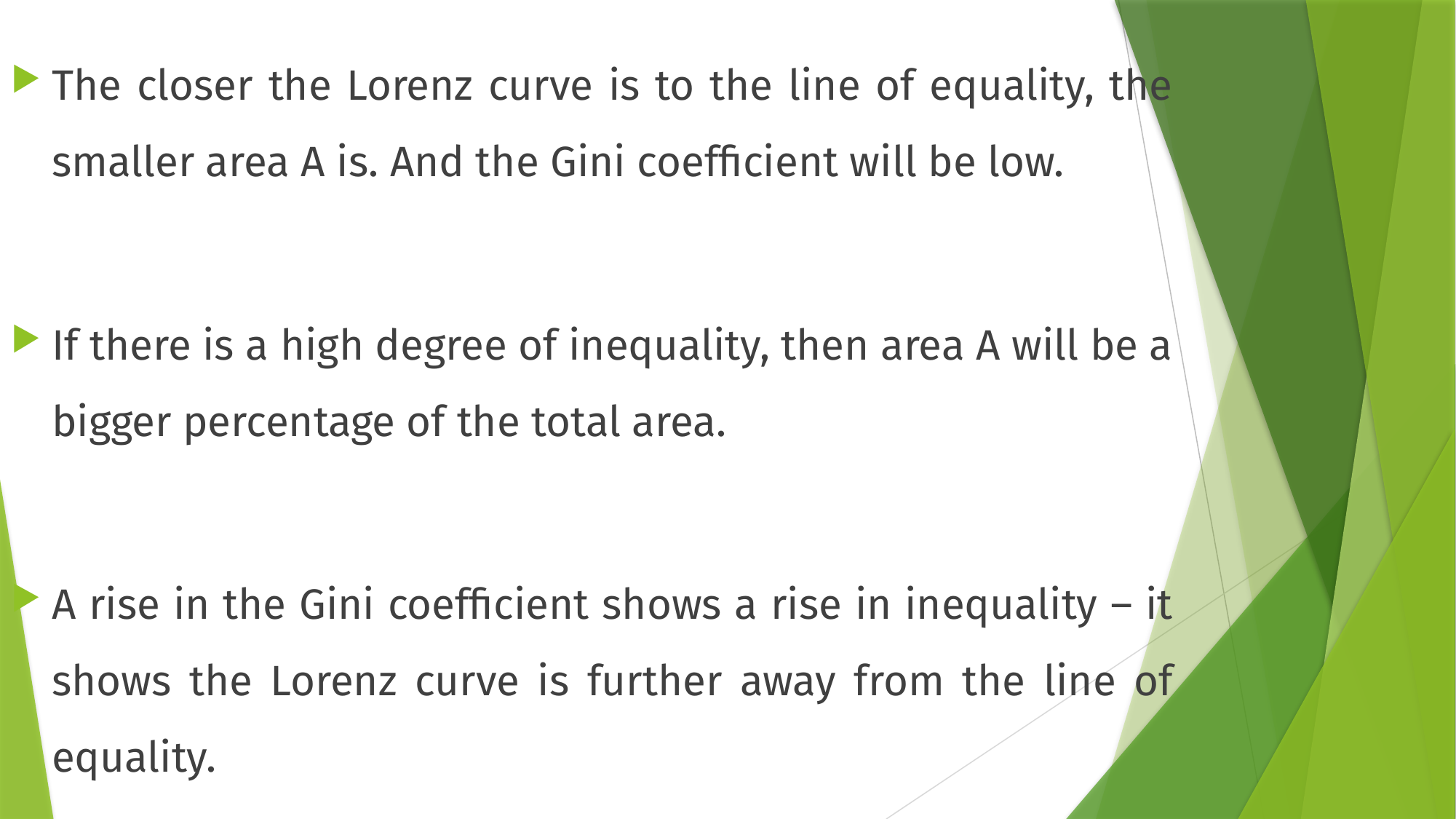

The closer the Lorenz curve is to the line of equality, the smaller area A is. And the Gini coefficient will be low.

If there is a high degree of inequality, then area A will be a bigger percentage of the total area.

A rise in the Gini coefficient shows a rise in inequality – it shows the Lorenz curve is further away from the line of equality.
#